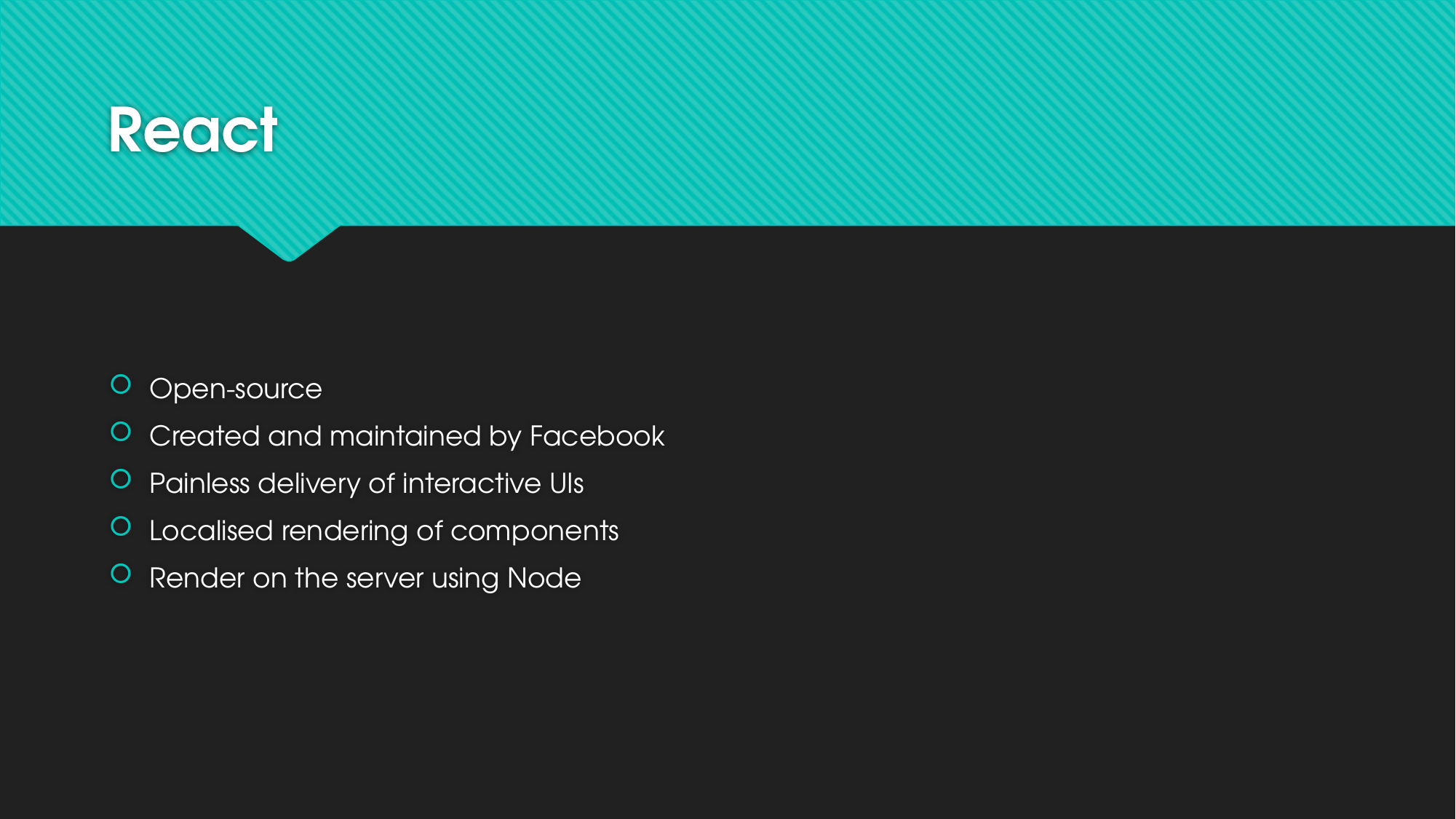

# React
Open-source
Created and maintained by Facebook
Painless delivery of interactive UIs
Localised rendering of components
Render on the server using Node